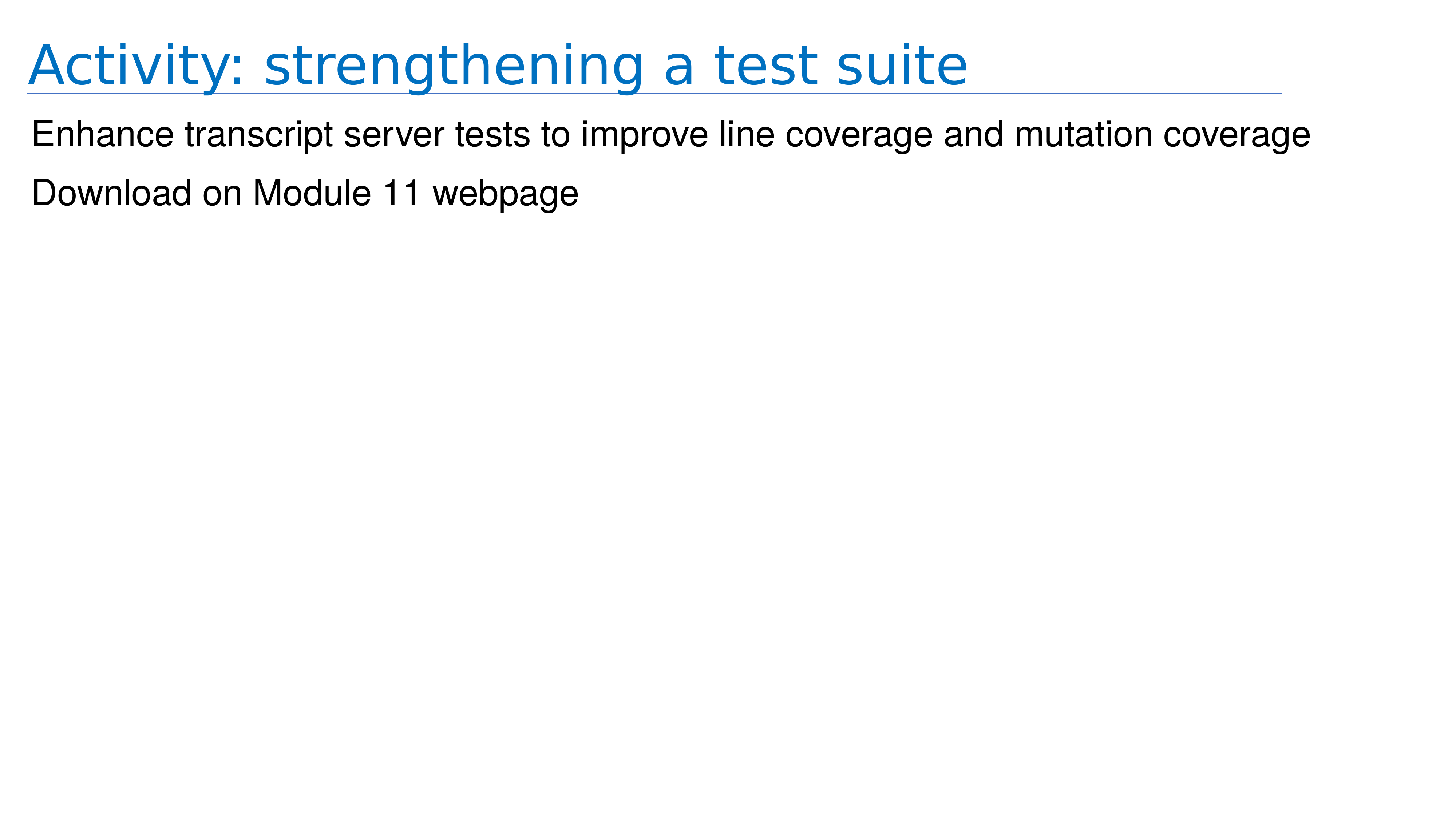

# Activity: strengthening a test suite
Enhance transcript server tests to improve line coverage and mutation coverage
Download on Module 11 webpage
37